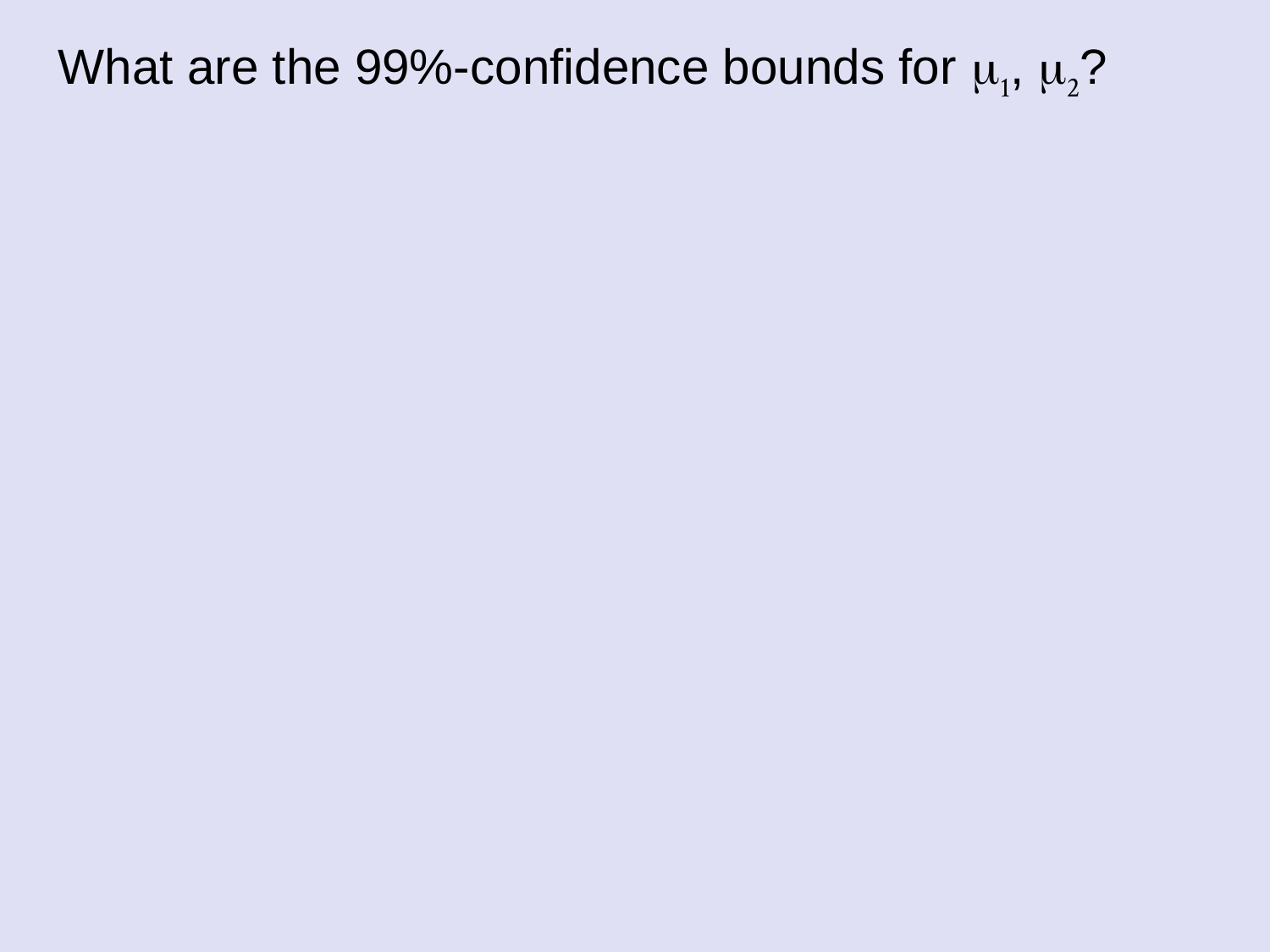

What are the 99%-confidence bounds for μ1, μ2?